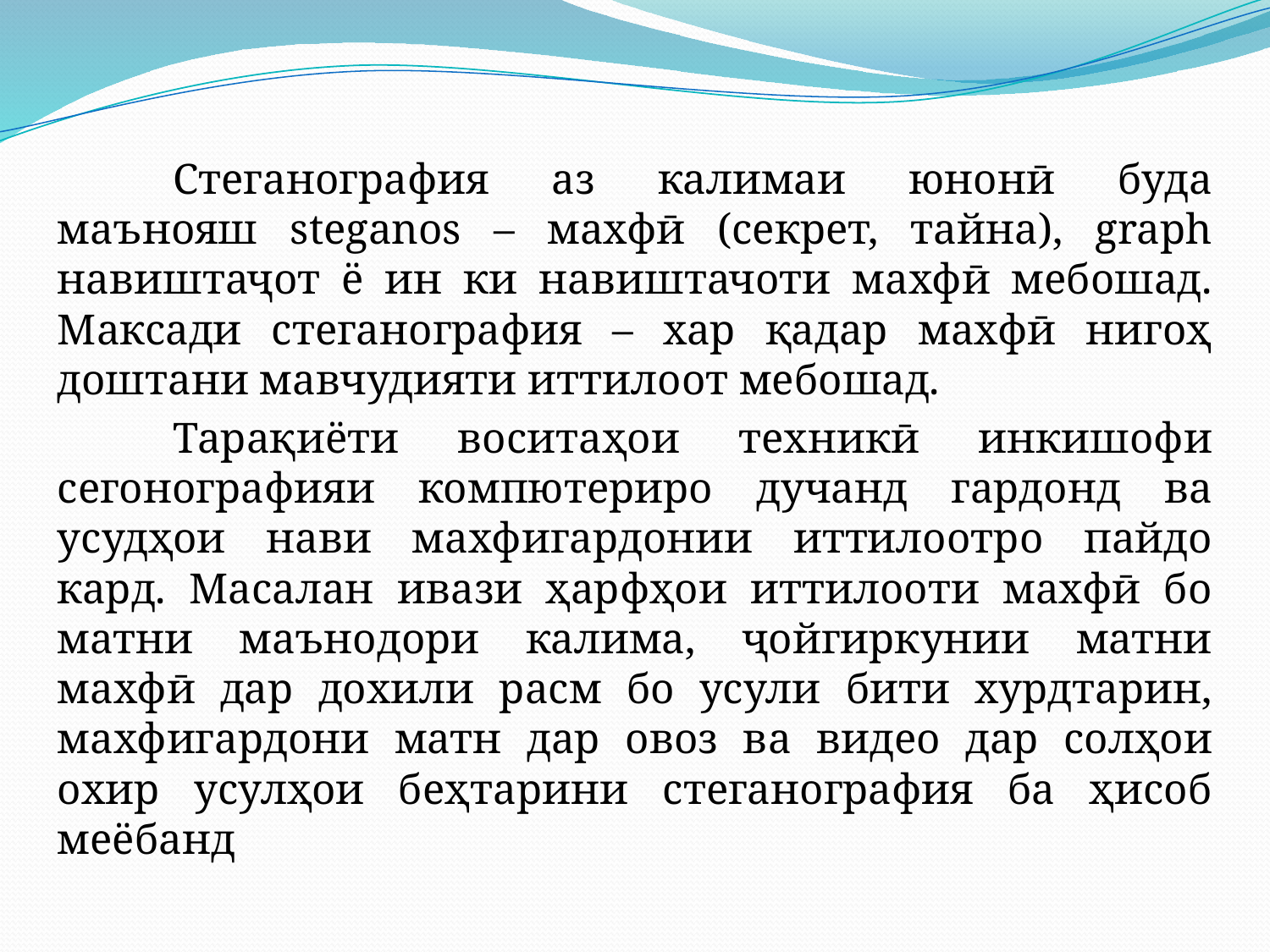

Стеганография аз калимаи юнонӣ буда маънояш steganos – махфӣ (секрет, тайна), graph навиштаҷот ё ин ки навиштачоти махфӣ мебошад. Максади стеганография – хар қадар махфӣ нигоҳ доштани мавчудияти иттилоот мебошад.
	Тарақиёти воситаҳои техникӣ инкишофи сегонографияи компютериро дучанд гардонд ва усудҳои нави махфигардонии иттилоотро пайдо кард. Масалан ивази ҳарфҳои иттилооти махфӣ бо матни маънодори калима, ҷойгиркунии матни махфӣ дар дохили расм бо усули бити хурдтарин, махфигардони матн дар овоз ва видео дар солҳои охир усулҳои беҳтарини стеганография ба ҳисоб меёбанд